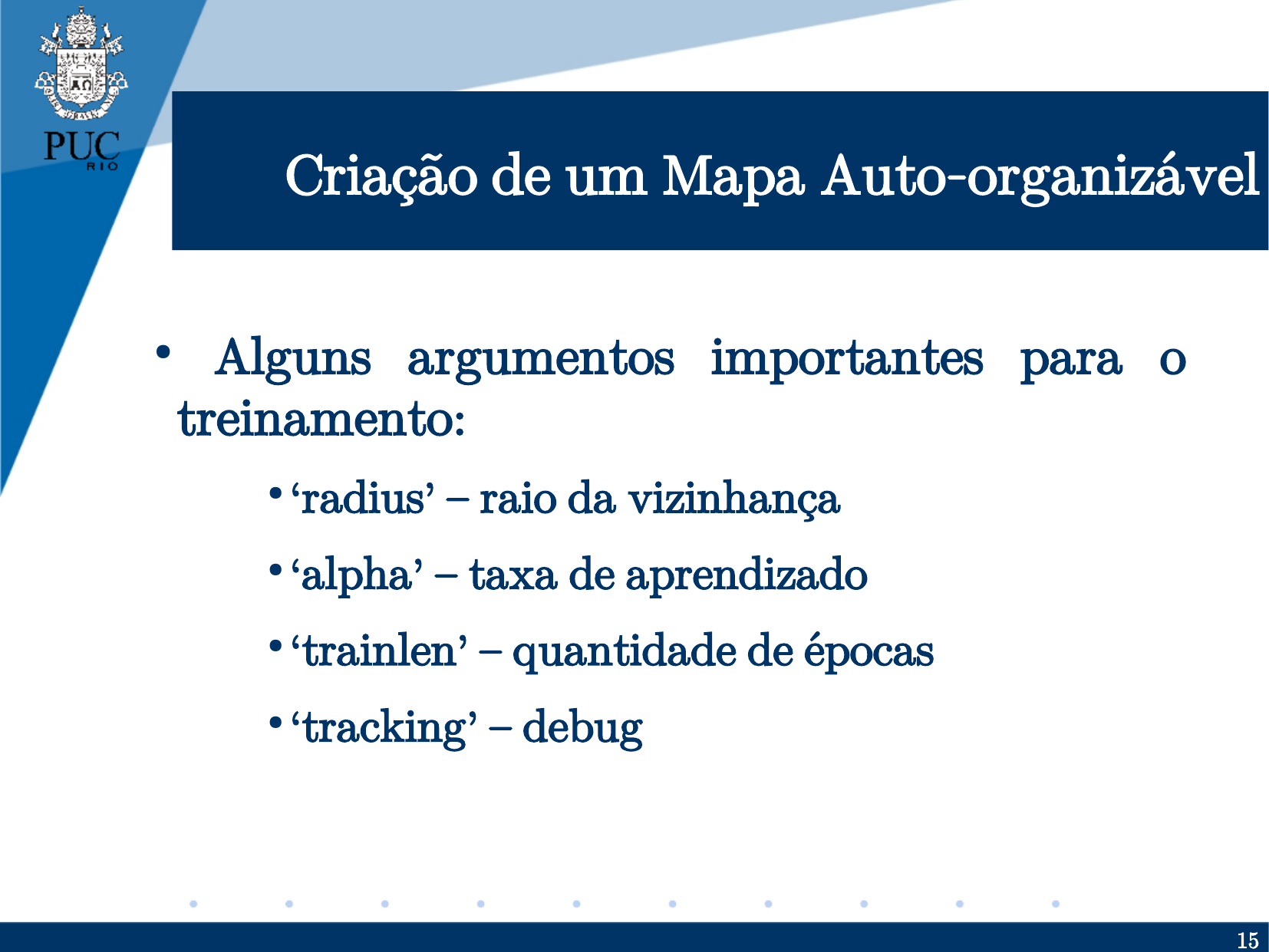

Criação de um Mapa Auto-organizável
 Alguns argumentos importantes para o treinamento:
‘radius’ – raio da vizinhança
‘alpha’ – taxa de aprendizado
‘trainlen’ – quantidade de épocas
‘tracking’ – debug
15